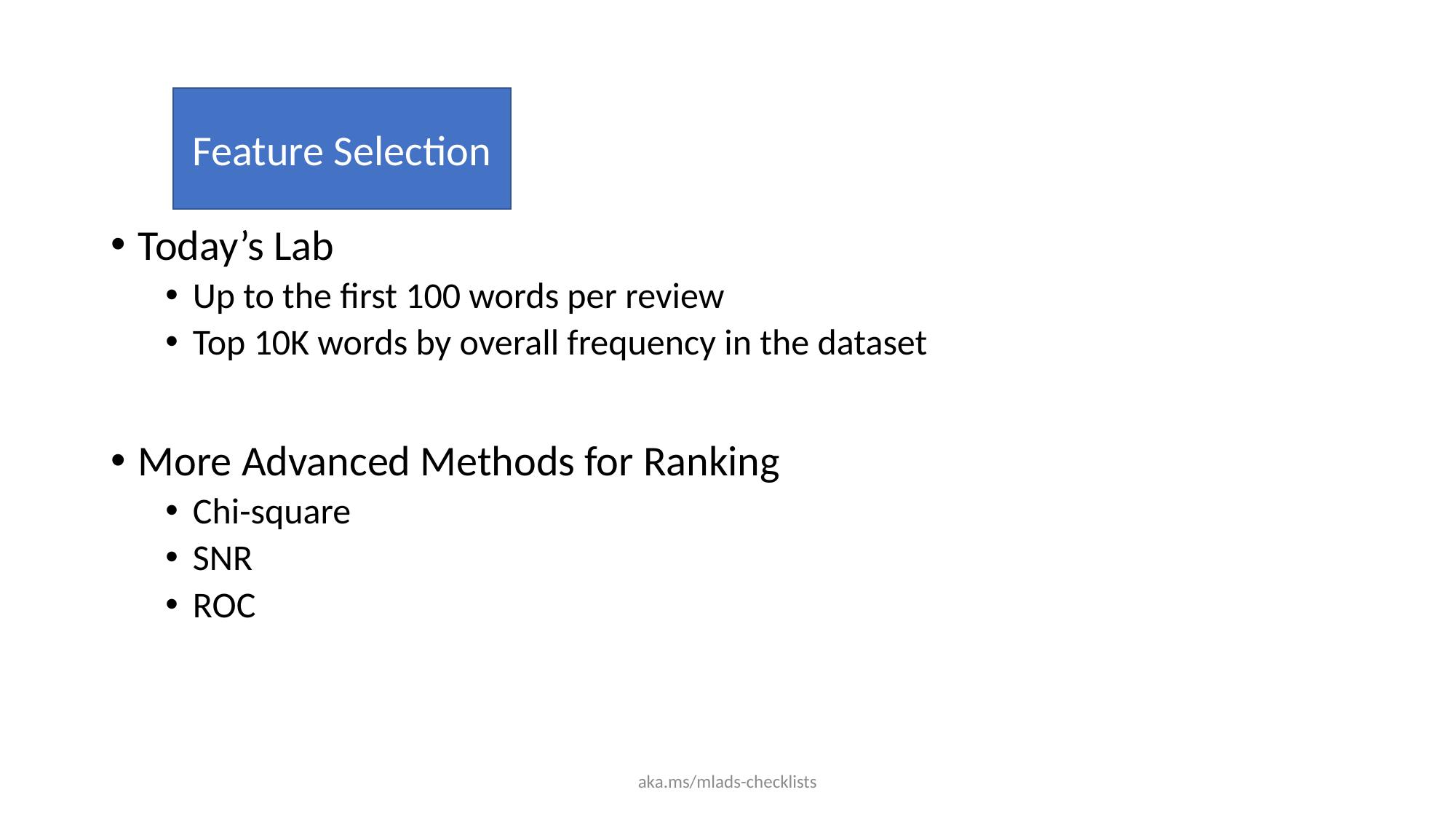

Feature Selection
Today’s Lab
Up to the first 100 words per review
Top 10K words by overall frequency in the dataset

More Advanced Methods for Ranking
Chi-square
SNR
ROC
aka.ms/mlads-checklists